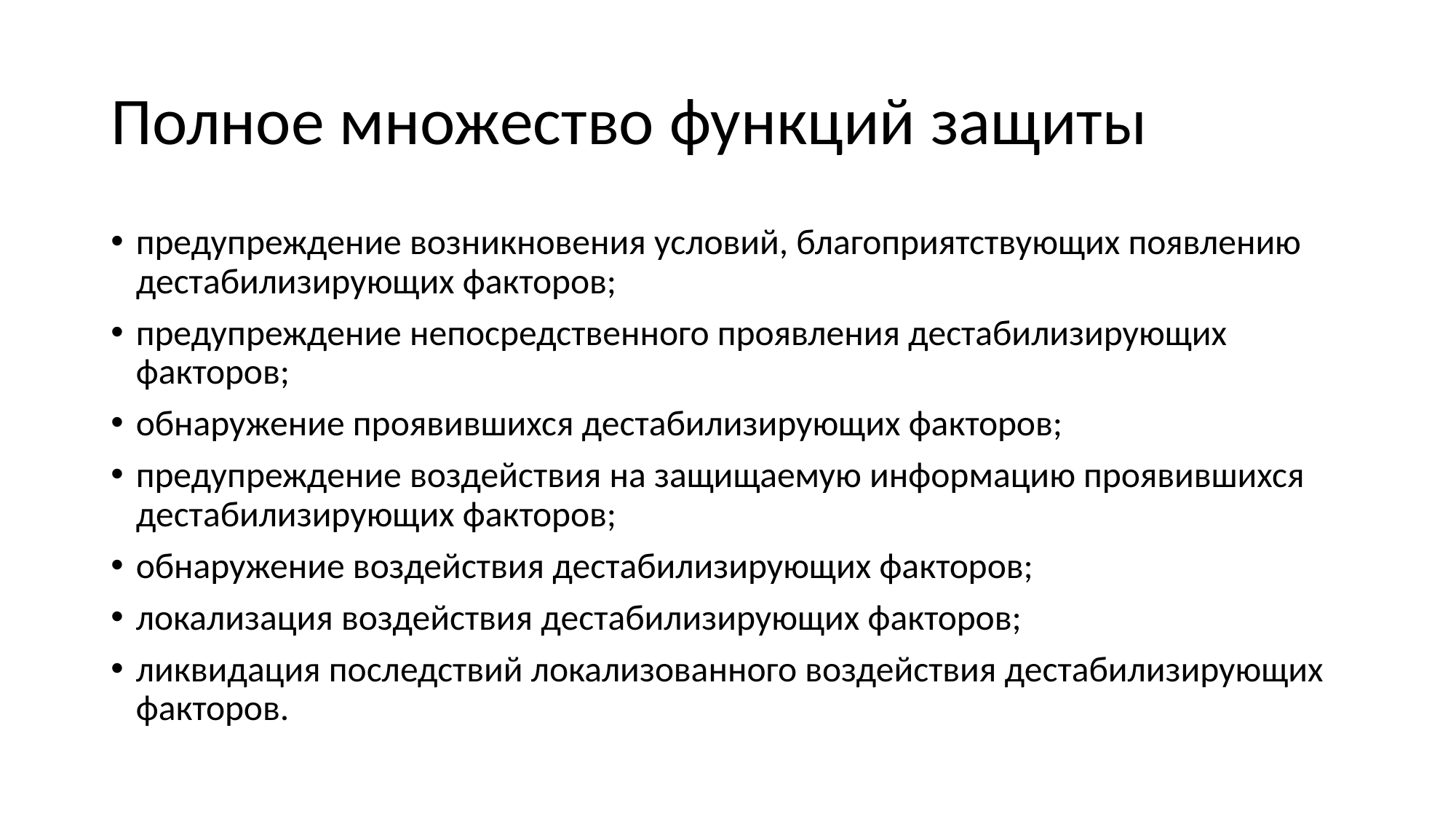

# Полное множество функций защиты
предупреждение возникновения условий, благоприятствующих появлению дестабилизирующих факторов;
предупреждение непосредственного проявления дестабилизирующих факторов;
обнаружение проявившихся дестабилизирующих факторов;
предупреждение воздействия на защищаемую информацию проявившихся дестабилизирующих факторов;
обнаружение воздействия дестабилизирующих факторов;
локализация воздействия дестабилизирующих факторов;
ликвидация последствий локализованного воздействия дестабилизирующих факторов.